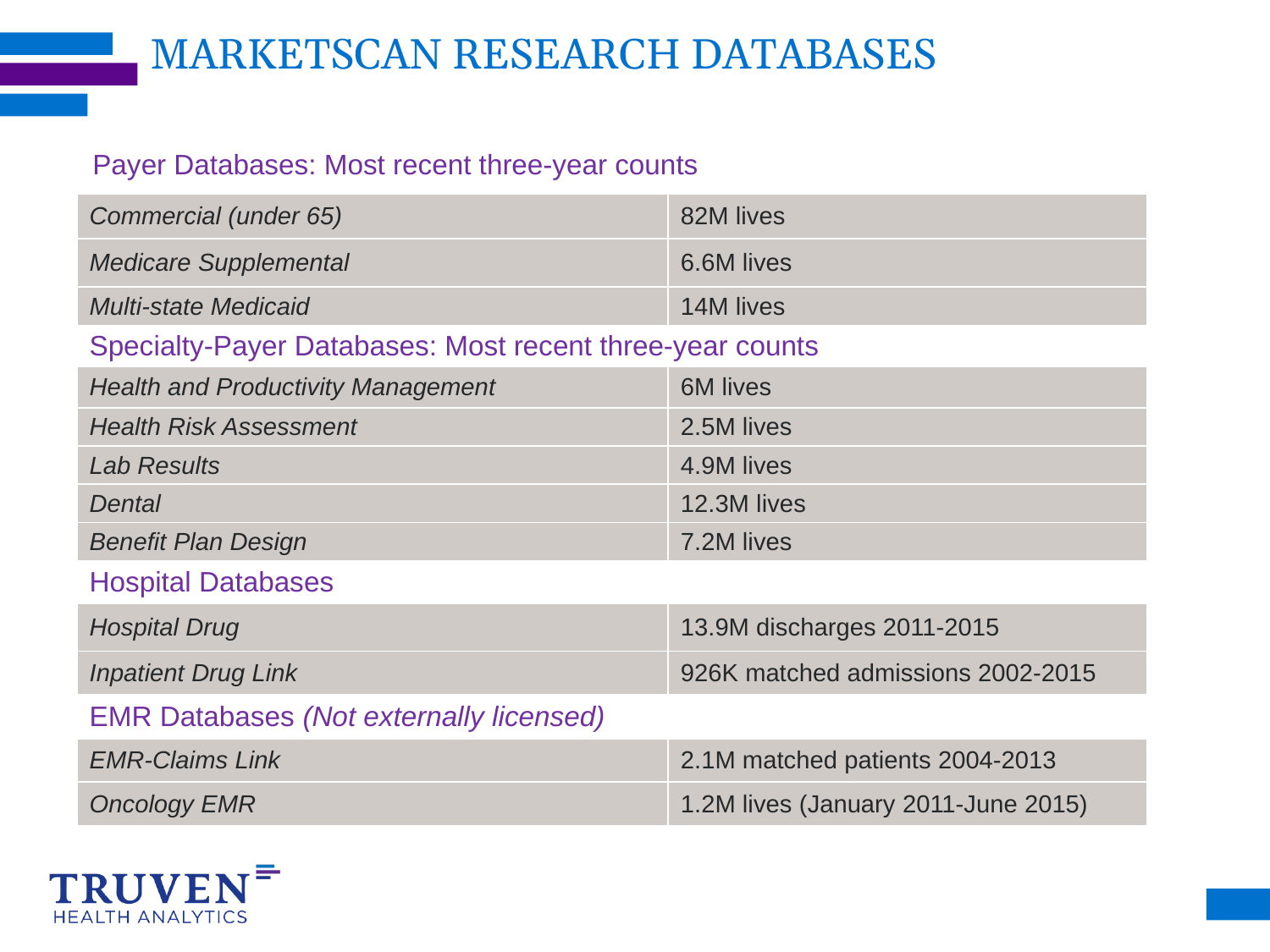

# MARKETSCAN RESEARCH DATABASES
| Payer Databases: Most recent three-year counts |  |
| --- | --- |
| Commercial (under 65) | 82M lives |
| Medicare Supplemental | 6.6M lives |
| Multi-state Medicaid | 14M lives |
| Specialty-Payer Databases: Most recent three-year counts |  |
| Health and Productivity Management | 6M lives |
| Health Risk Assessment | 2.5M lives |
| Lab Results | 4.9M lives |
| Dental | 12.3M lives |
| Benefit Plan Design | 7.2M lives |
| Hospital Databases |  |
| Hospital Drug | 13.9M discharges 2011-2015 |
| Inpatient Drug Link | 926K matched admissions 2002-2015 |
| EMR Databases (Not externally licensed) |  |
| EMR-Claims Link | 2.1M matched patients 2004-2013 |
| Oncology EMR | 1.2M lives (January 2011-June 2015) |